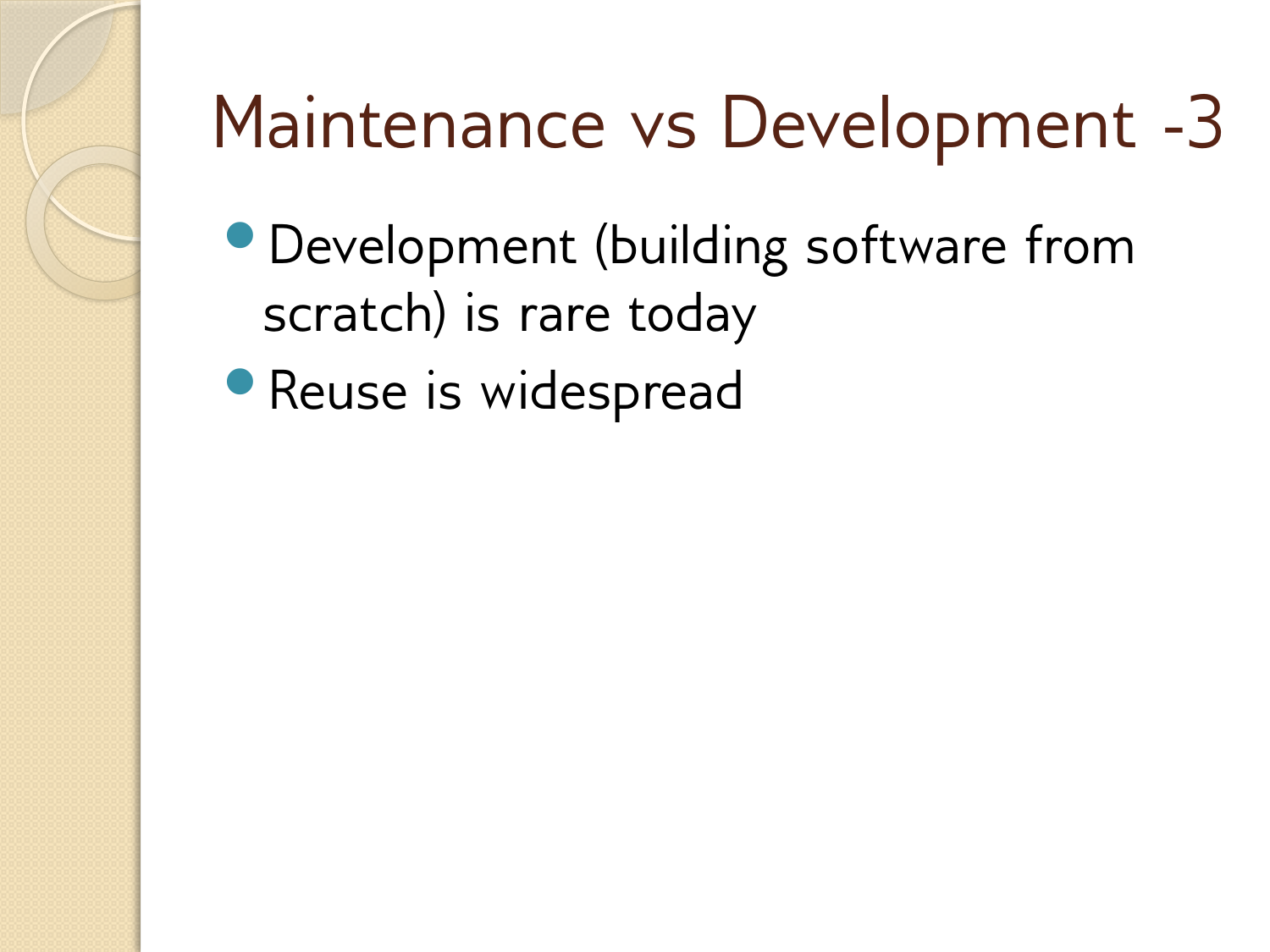

# Maintenance vs Development -3

Development (building software from scratch) is rare today
Reuse is widespread